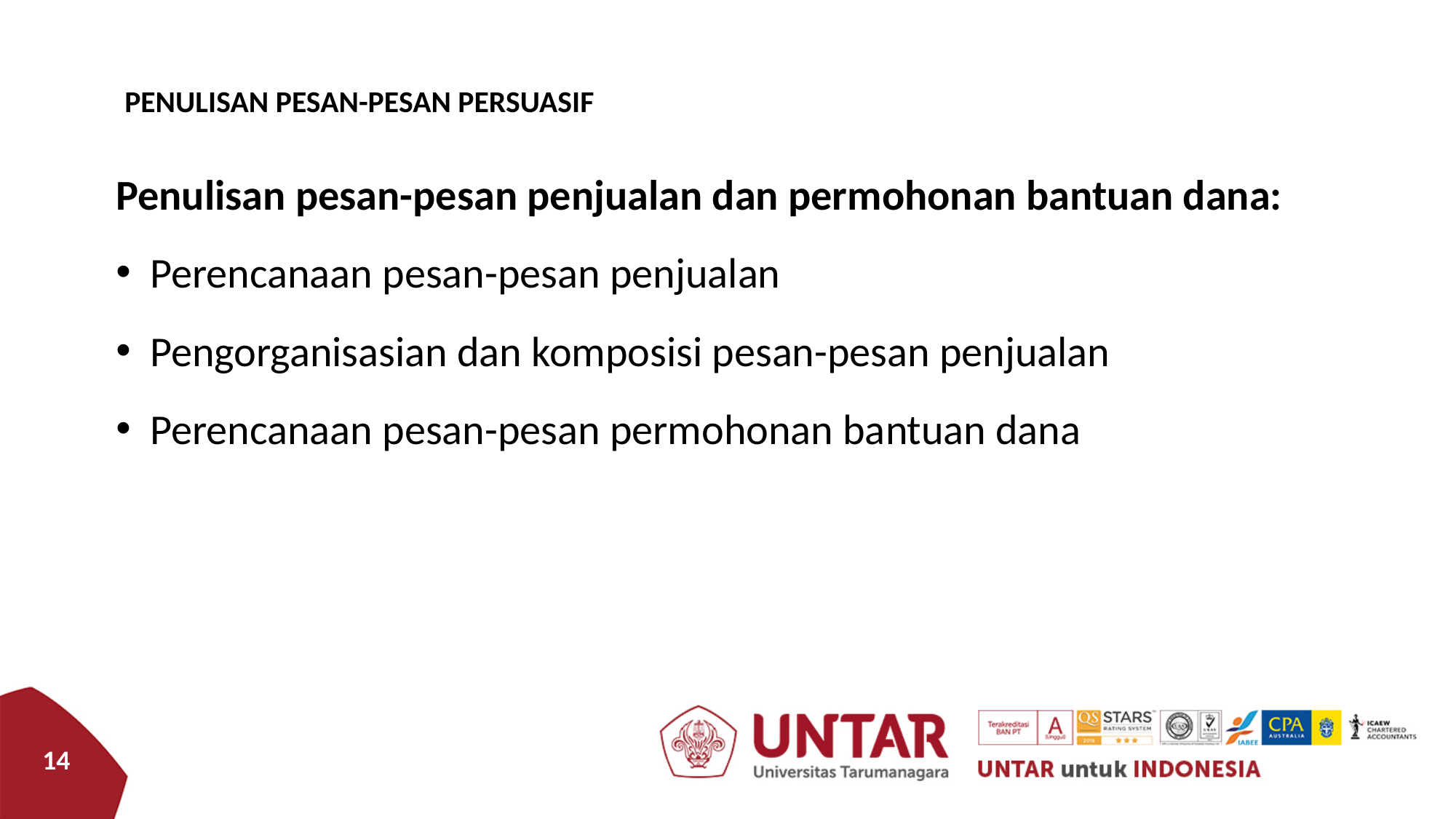

PENULISAN PESAN-PESAN PERSUASIF
Penulisan pesan-pesan penjualan dan permohonan bantuan dana:
  Perencanaan pesan-pesan penjualan
  Pengorganisasian dan komposisi pesan-pesan penjualan
  Perencanaan pesan-pesan permohonan bantuan dana

14
14